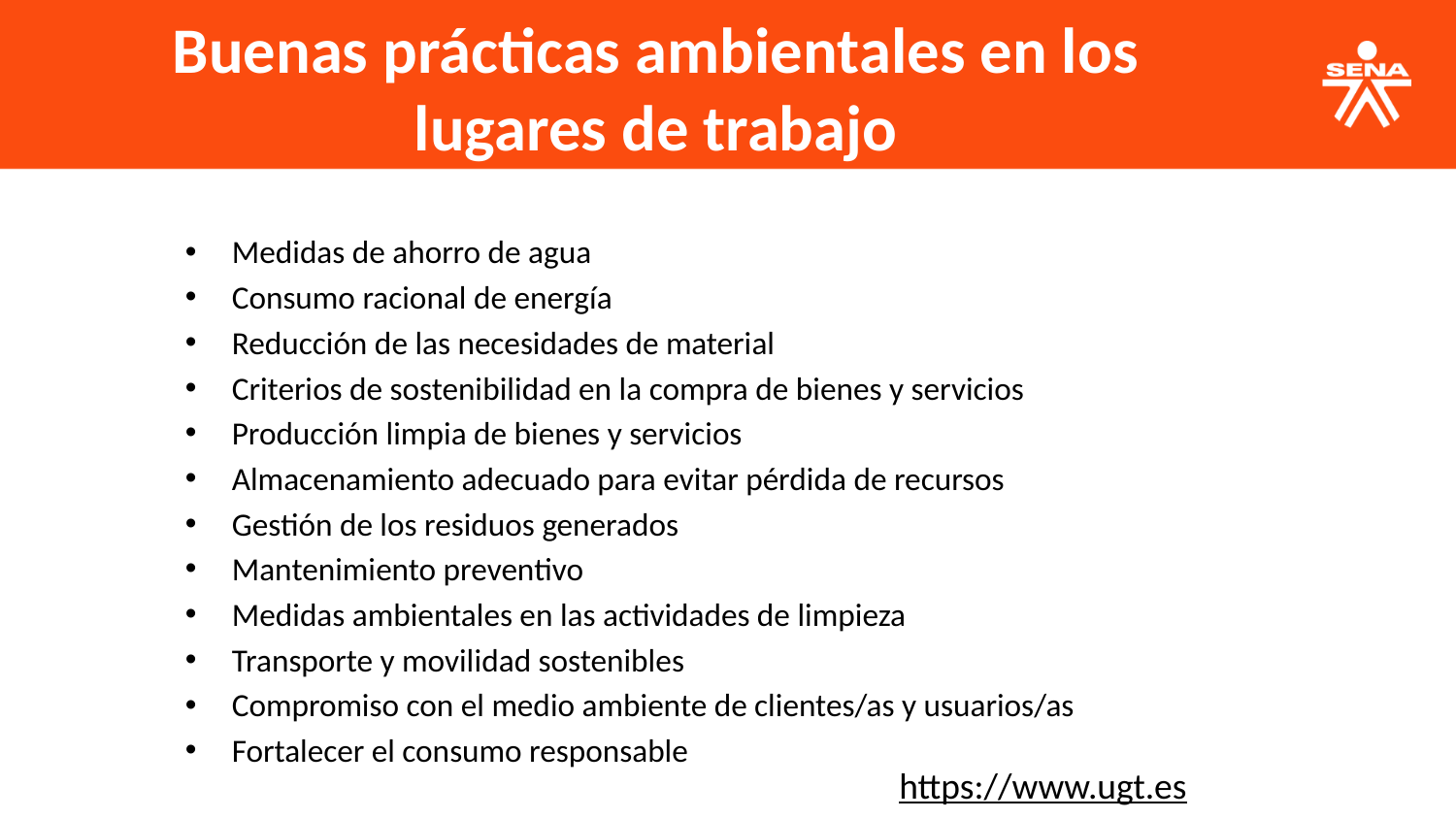

Buenas prácticas ambientales en los lugares de trabajo
Medidas de ahorro de agua
Consumo racional de energía
Reducción de las necesidades de material
Criterios de sostenibilidad en la compra de bienes y servicios
Producción limpia de bienes y servicios
Almacenamiento adecuado para evitar pérdida de recursos
Gestión de los residuos generados
Mantenimiento preventivo
Medidas ambientales en las actividades de limpieza
Transporte y movilidad sostenibles
Compromiso con el medio ambiente de clientes/as y usuarios/as
Fortalecer el consumo responsable
https://www.ugt.es